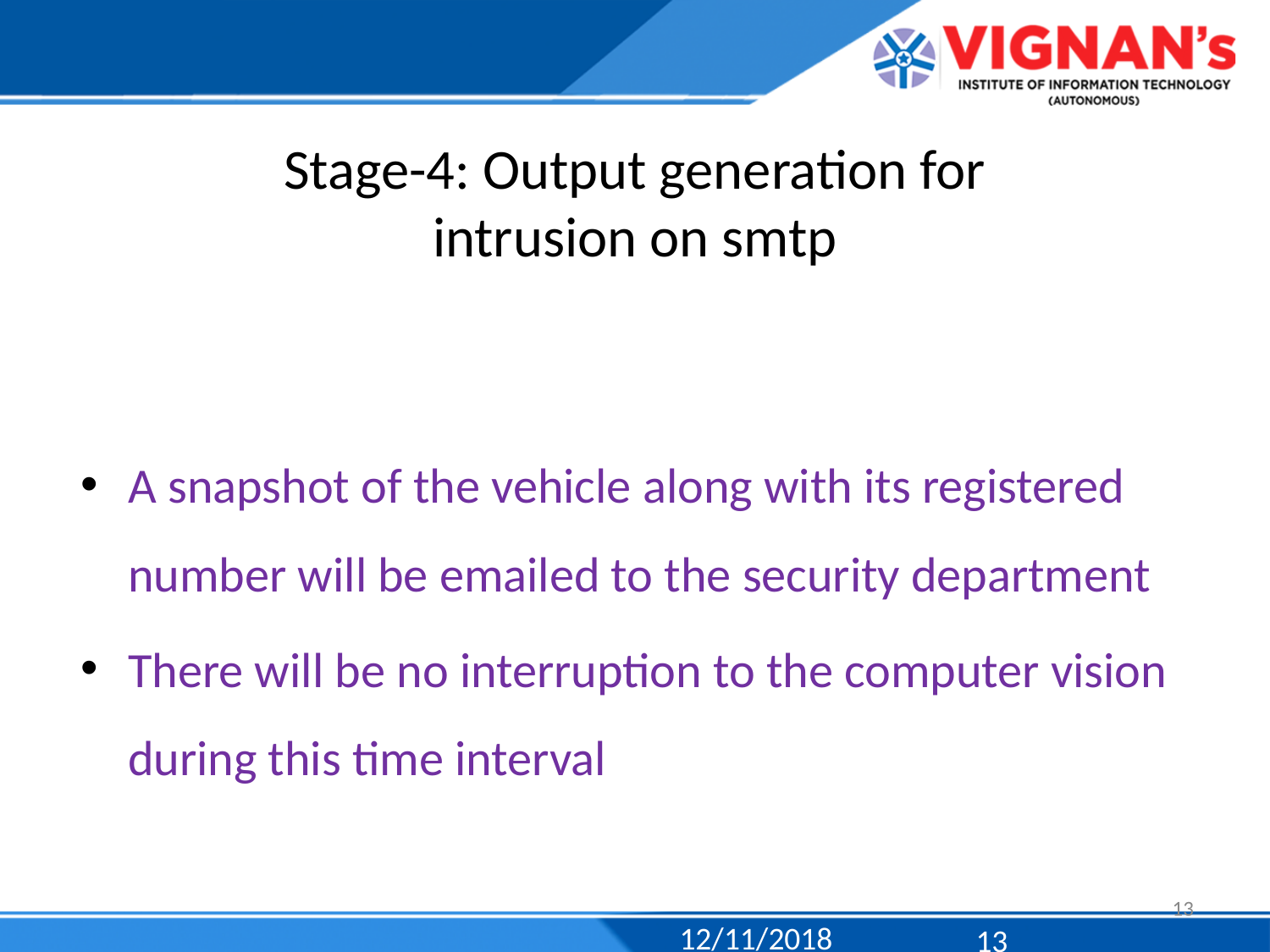

# Stage-4: Output generation for intrusion on smtp
A snapshot of the vehicle along with its registered number will be emailed to the security department
There will be no interruption to the computer vision during this time interval
13